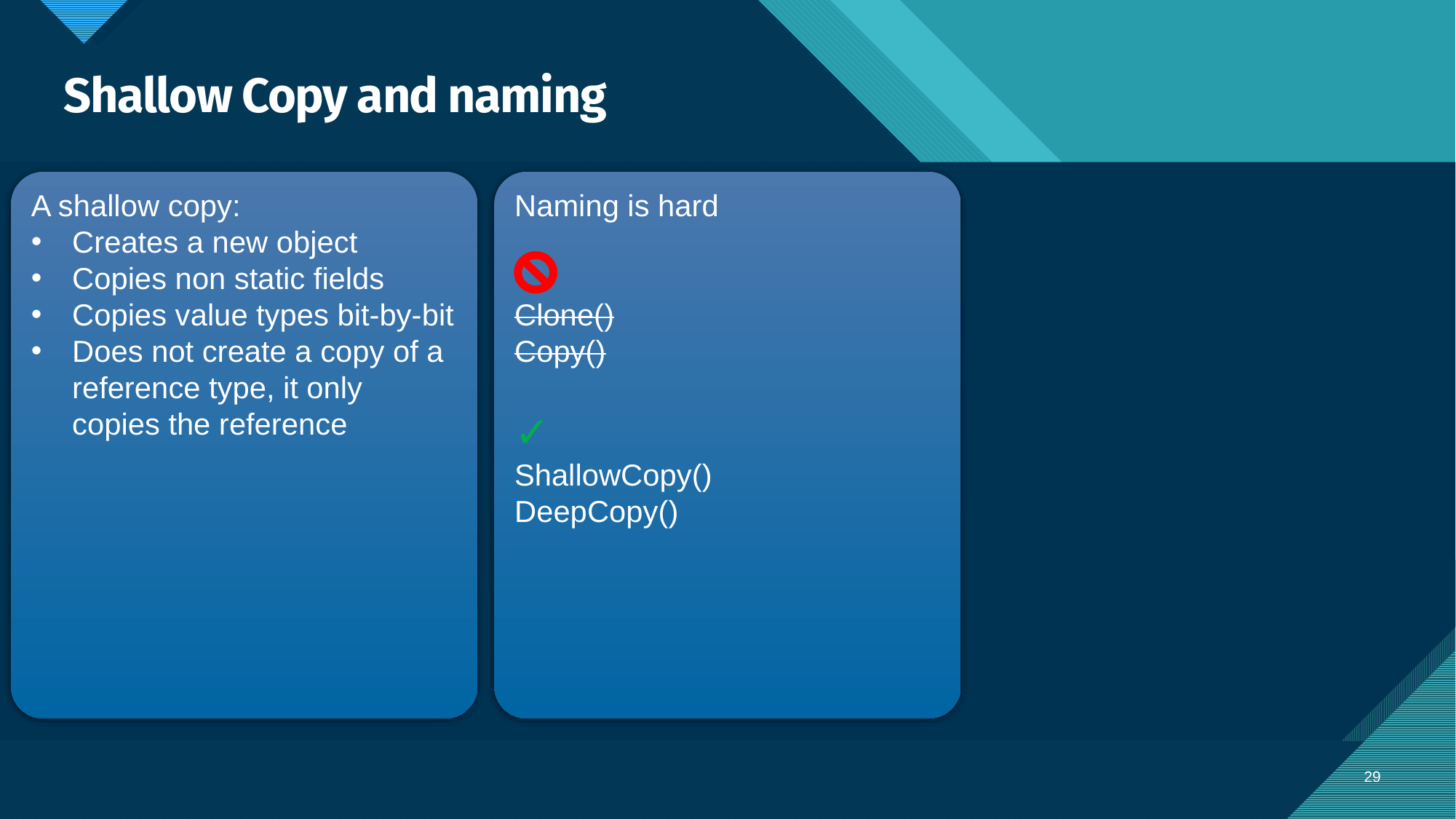

# Shallow Copy and naming
Naming is hard

Clone()
Copy()

✓
ShallowCopy()
DeepCopy()
A shallow copy:
Creates a new object
Copies non static fields
Copies value types bit-by-bit
Does not create a copy of a reference type, it only copies the reference

29